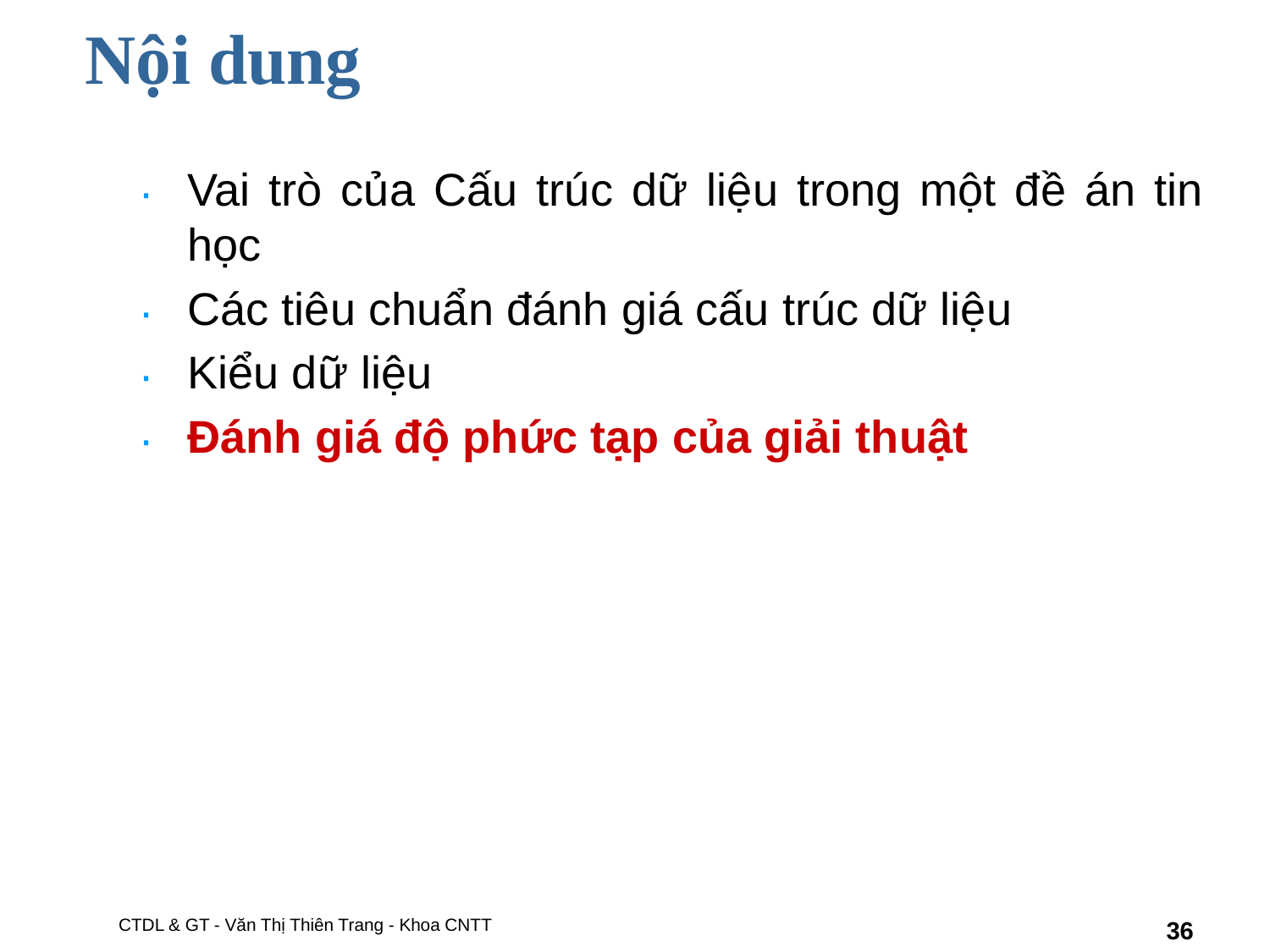

# Nội dung
Vai trò của Cấu trúc dữ liệu trong một đề án tin học
Các tiêu chuẩn đánh giá cấu trúc dữ liệu
Kiểu dữ liệu
Đánh giá độ phức tạp của giải thuật
CTDL & GT - Văn Thị Thiên Trang - Khoa CNTT
36